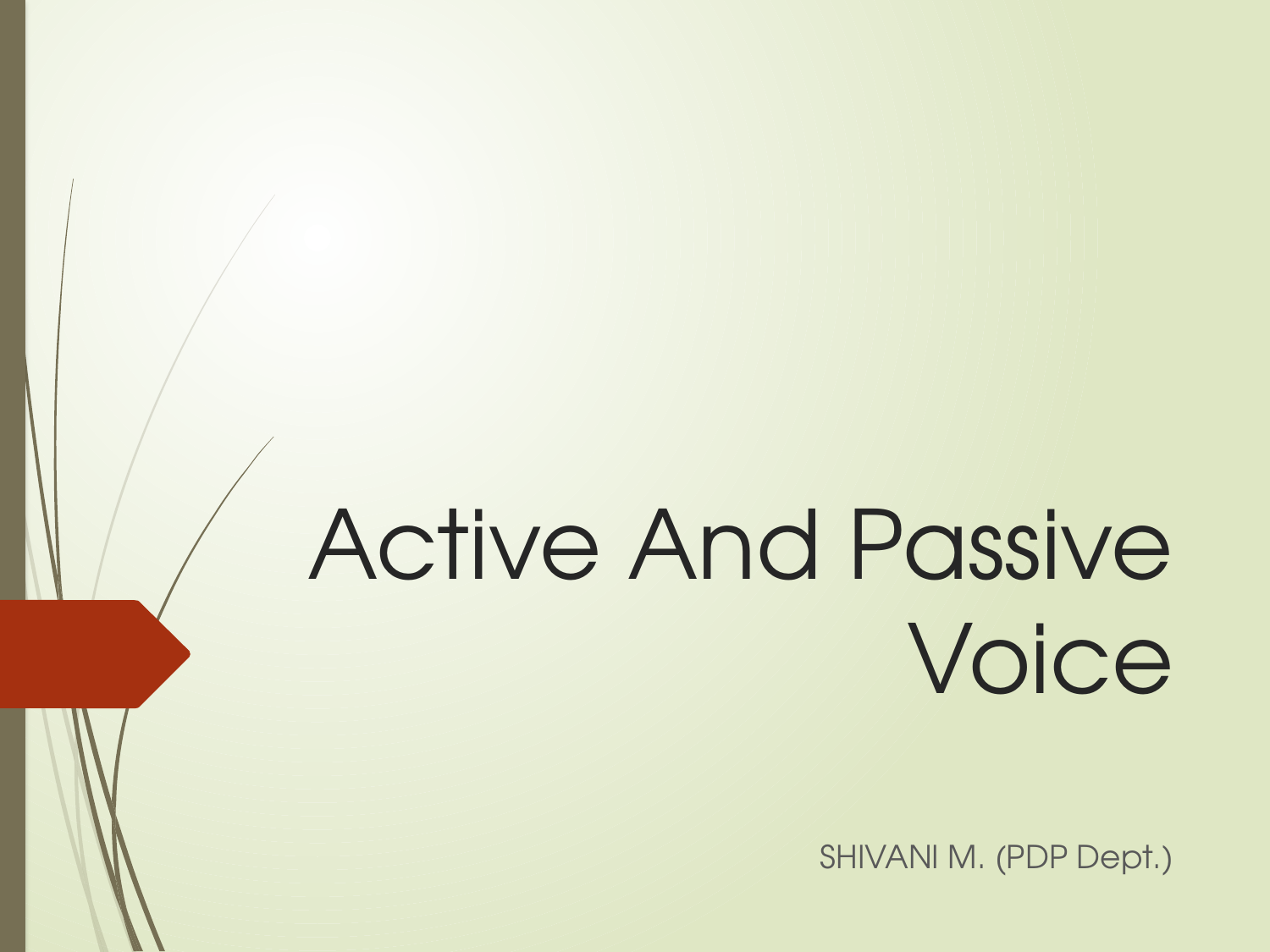

# Active And Passive Voice
SHIVANI M. (PDP Dept.)